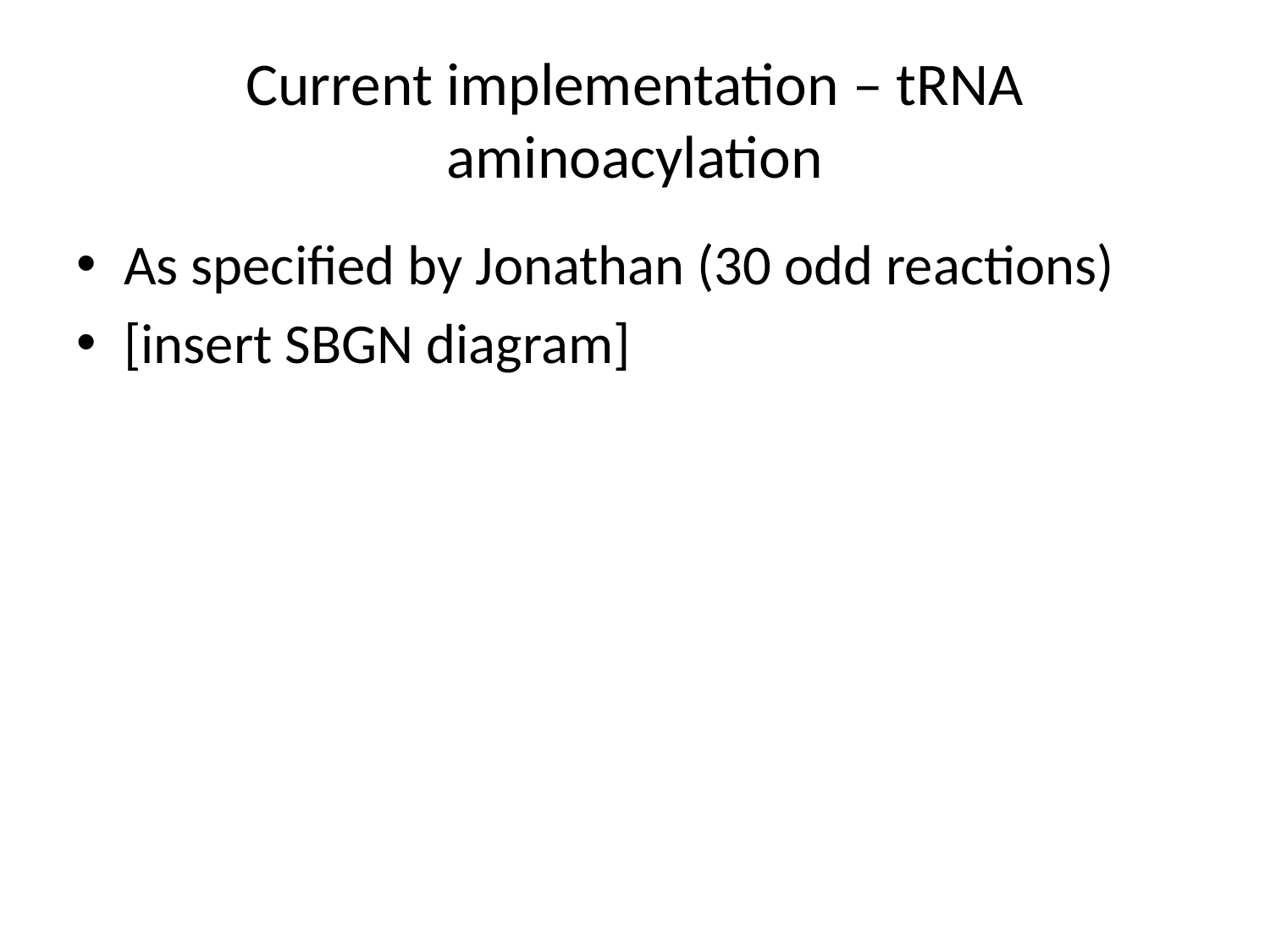

# Current implementation – tRNA aminoacylation
As specified by Jonathan (30 odd reactions)
[insert SBGN diagram]